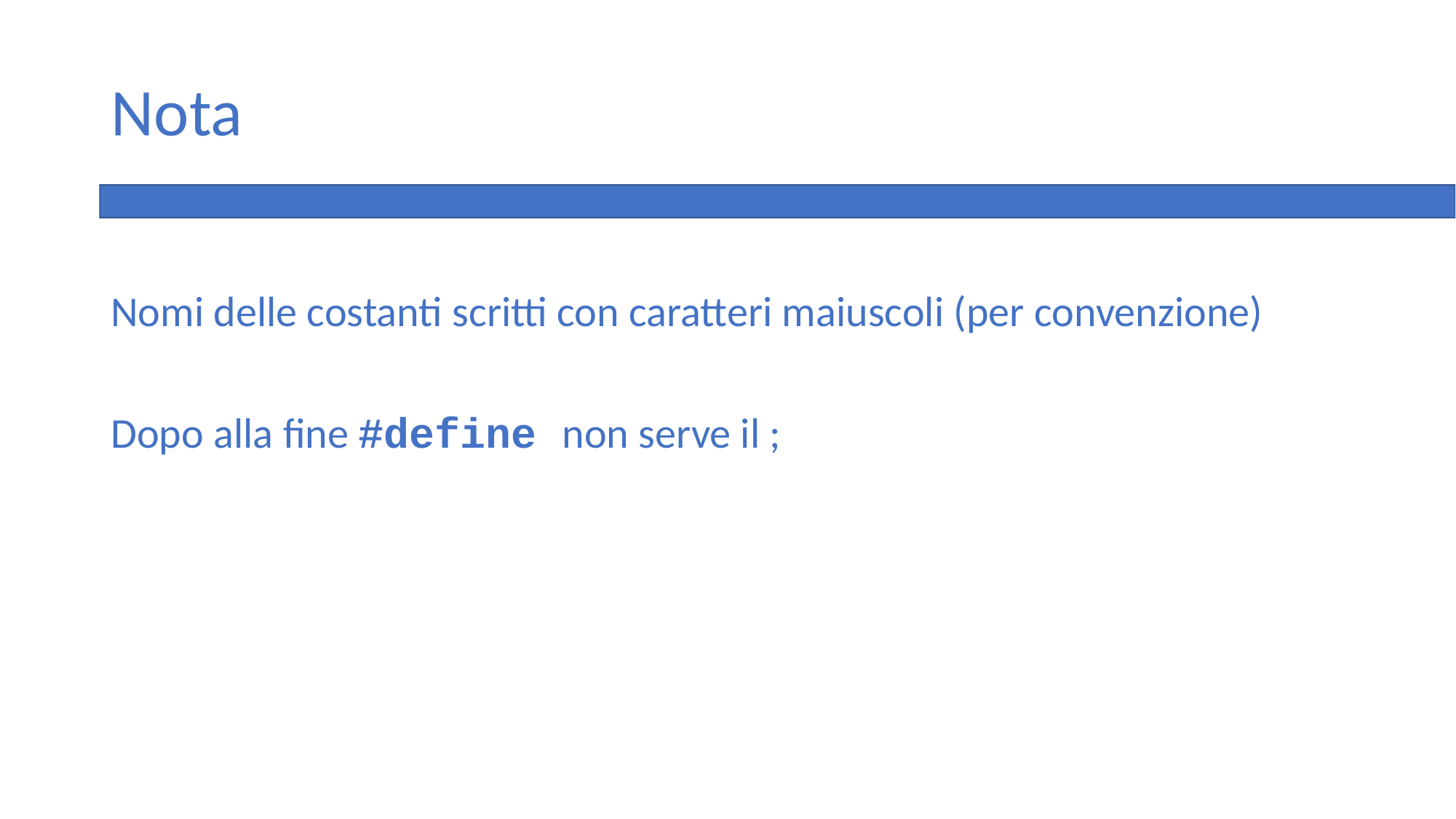

# Nota

Nomi delle costanti scritti con caratteri maiuscoli (per convenzione)

Dopo alla fine #define non serve il ;